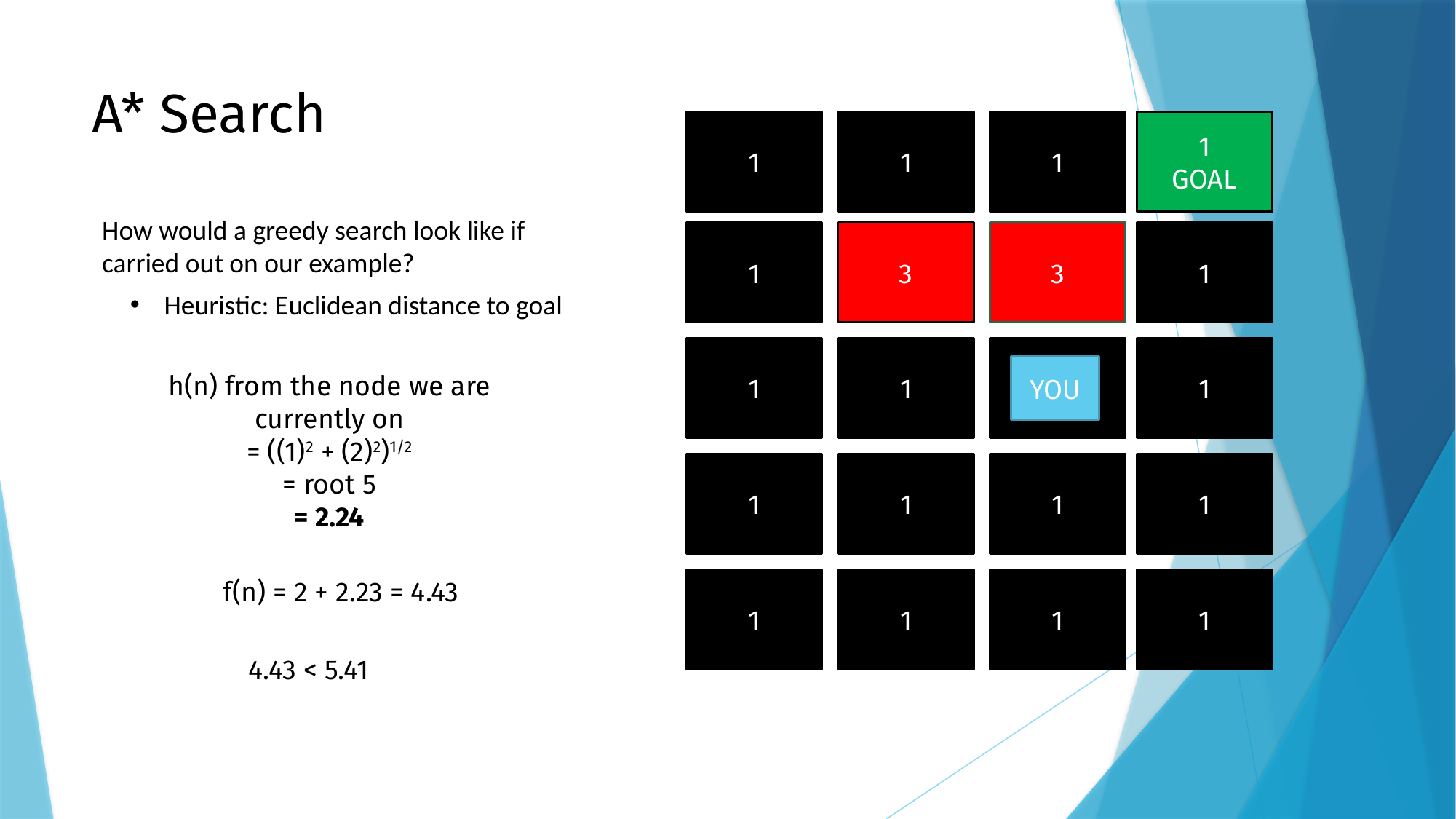

# A* Search
1
GOAL
1
1
1
How would a greedy search look like if carried out on our example?
3
1
3
1
Heuristic: Euclidean distance to goal
1
1
1
1
YOU
h(n) from the node we are currently on
= ((1)2 + (2)2)1/2
= root 5
= 2.24
1
1
1
1
f(n) = 2 + 2.23 = 4.43
1
1
1
1
4.43 < 5.41